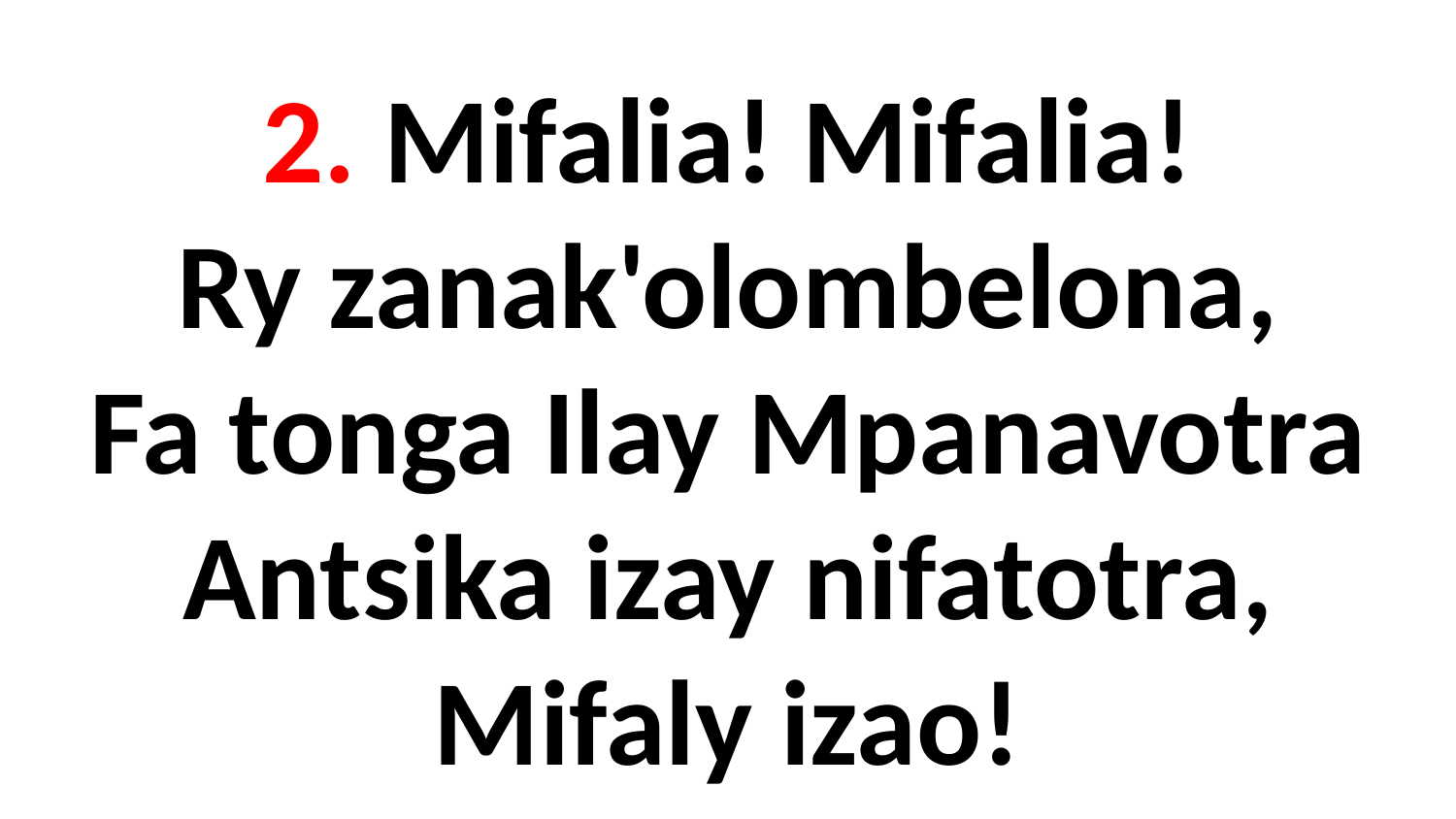

2. Mifalia! Mifalia!
Ry zanak'olombelona,
Fa tonga Ilay Mpanavotra
Antsika izay nifatotra,
Mifaly izao!